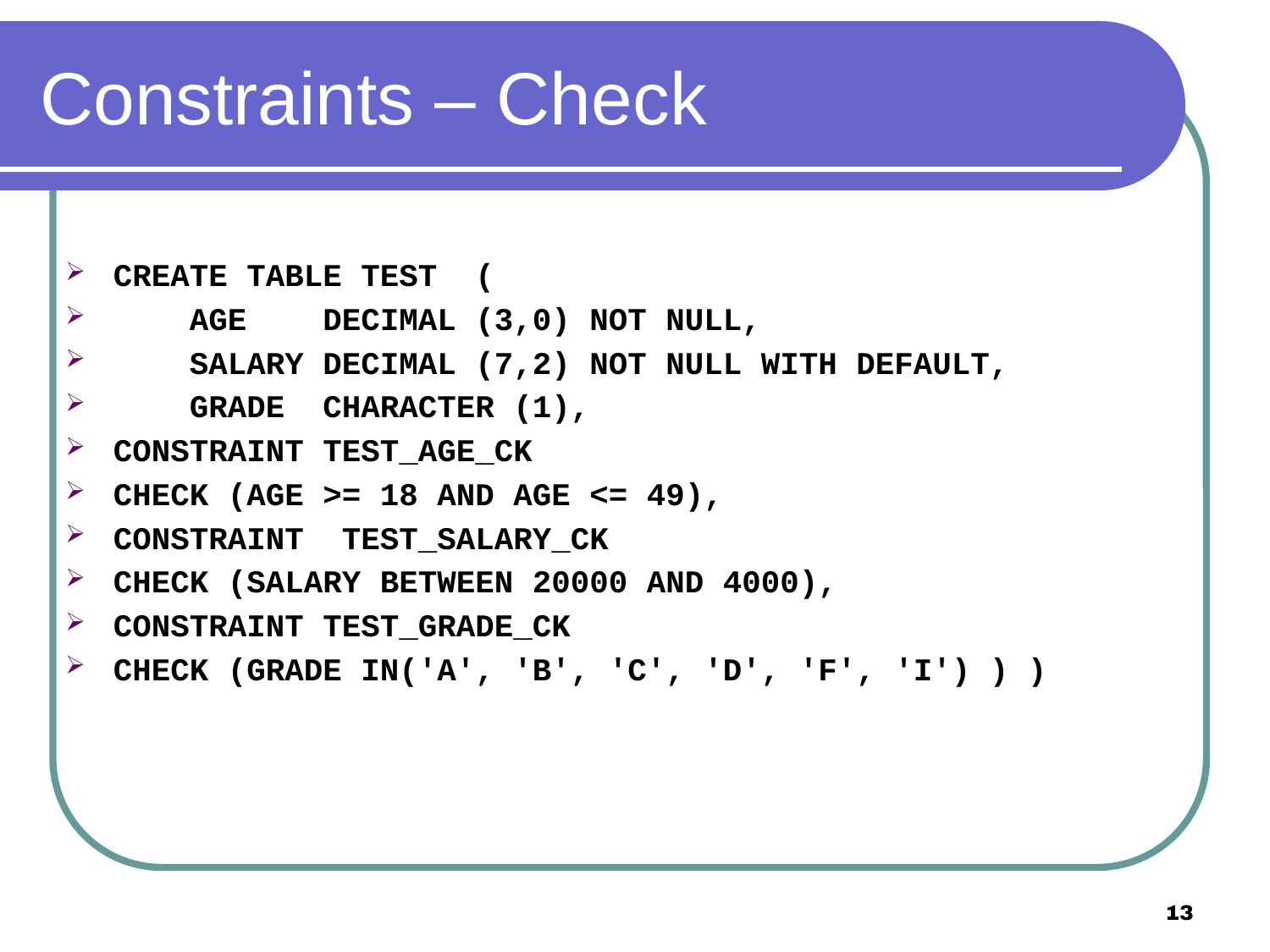

# Constraints – Check

CREATE TABLE TEST  (
    AGE    DECIMAL (3,0) NOT NULL,
    SALARY DECIMAL (7,2) NOT NULL WITH DEFAULT,
    GRADE  CHARACTER (1),
CONSTRAINT TEST_AGE_CK
CHECK (AGE >= 18 AND AGE <= 49),
CONSTRAINT  TEST_SALARY_CK
CHECK (SALARY BETWEEN 20000 AND 4000),
CONSTRAINT TEST_GRADE_CK
CHECK (GRADE IN('A', 'B', 'C', 'D', 'F', 'I') ) )

13